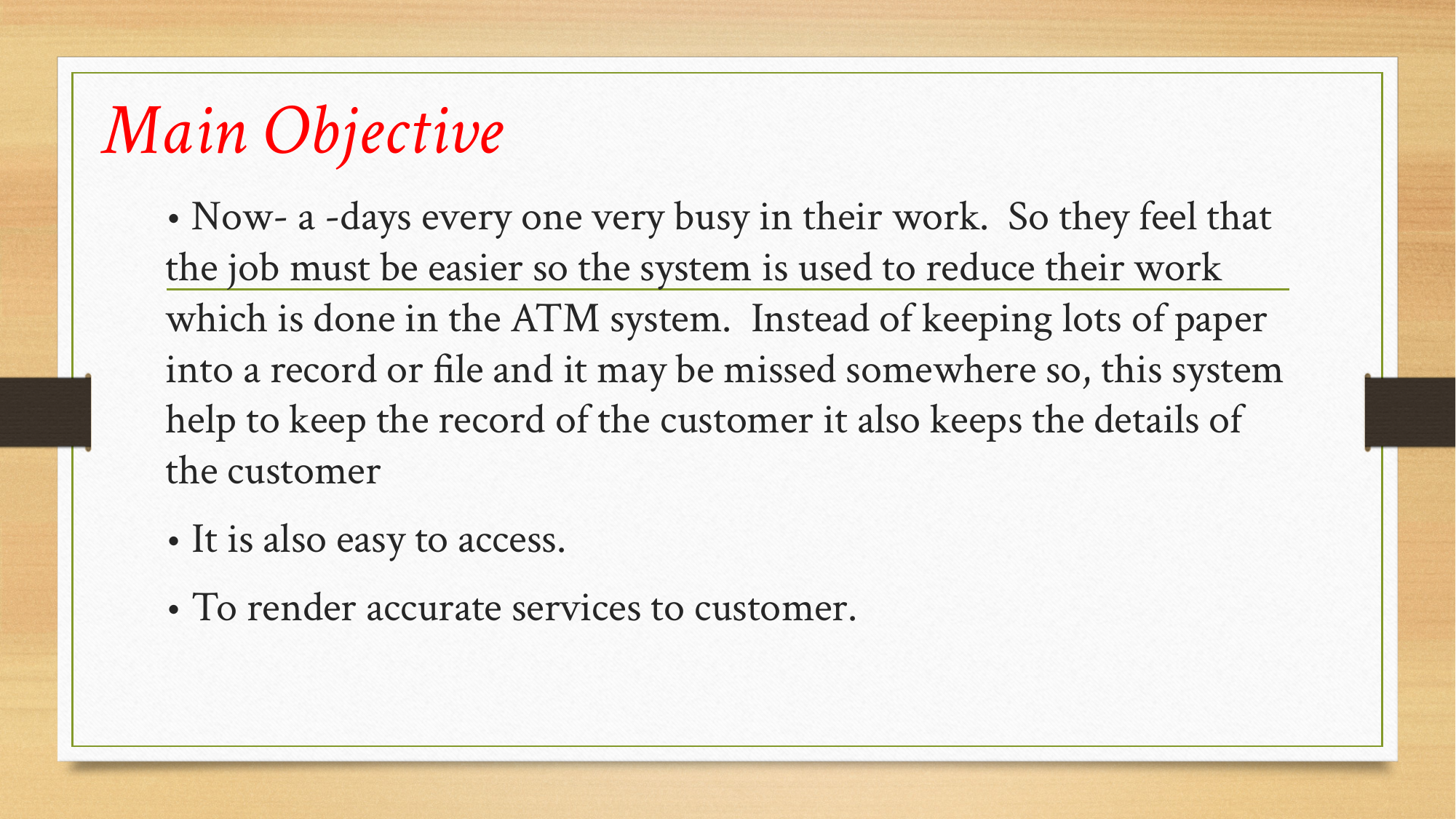

# Main Objective

• Now- a -days every one very busy in their work.  So they feel that the job must be easier so the system is used to reduce their work which is done in the ATM system.  Instead of keeping lots of paper into a record or file and it may be missed somewhere so, this system help to keep the record of the customer it also keeps the details of  the customer
• It is also easy to access.
• To render accurate services to customer.